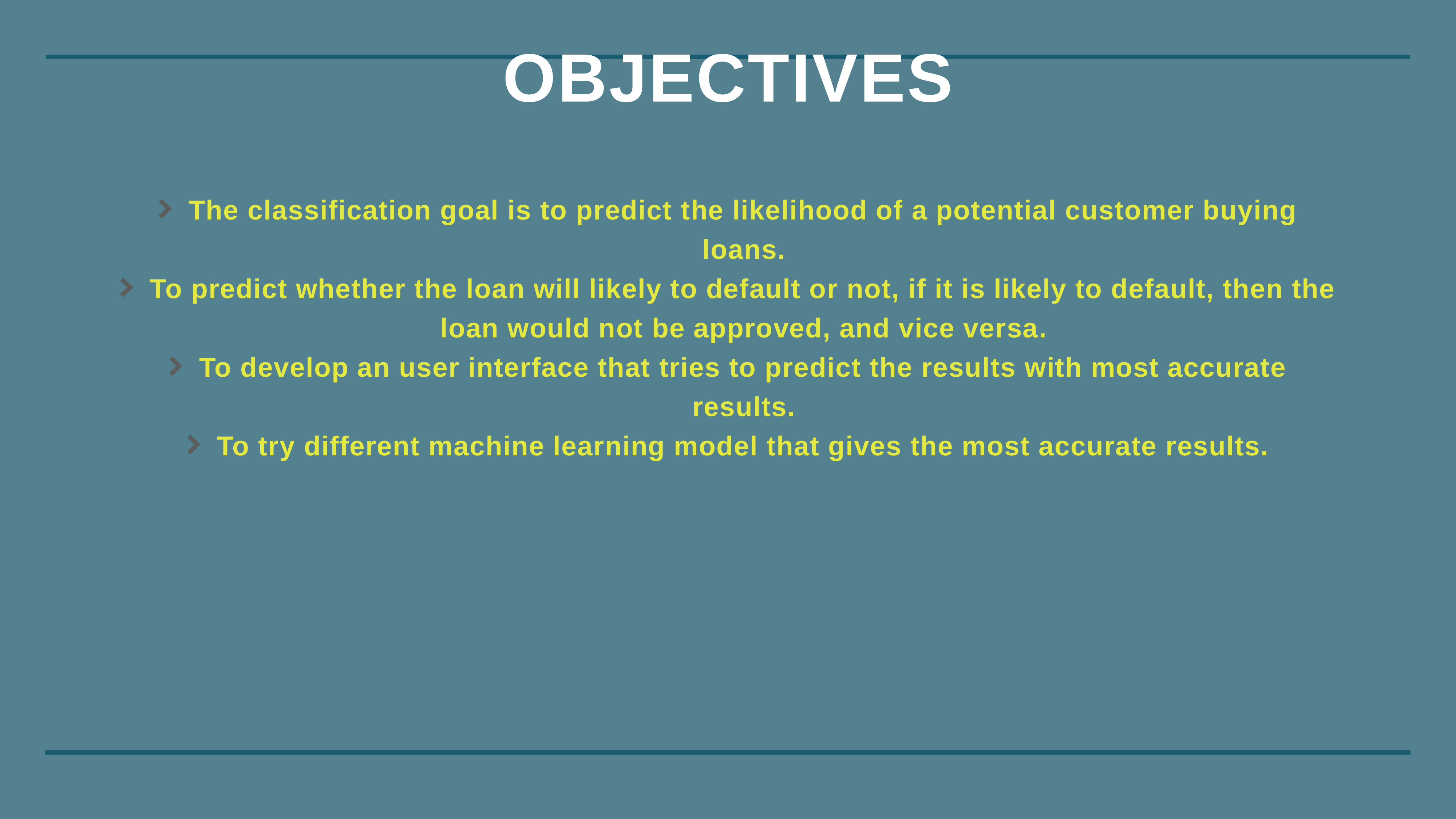

# OBJECTIVES

The classification goal is to predict the likelihood of a potential customer buying loans.
To predict whether the loan will likely to default or not, if it is likely to default, then the loan would not be approved, and vice versa.
To develop an user interface that tries to predict the results with most accurate results.
To try different machine learning model that gives the most accurate results.